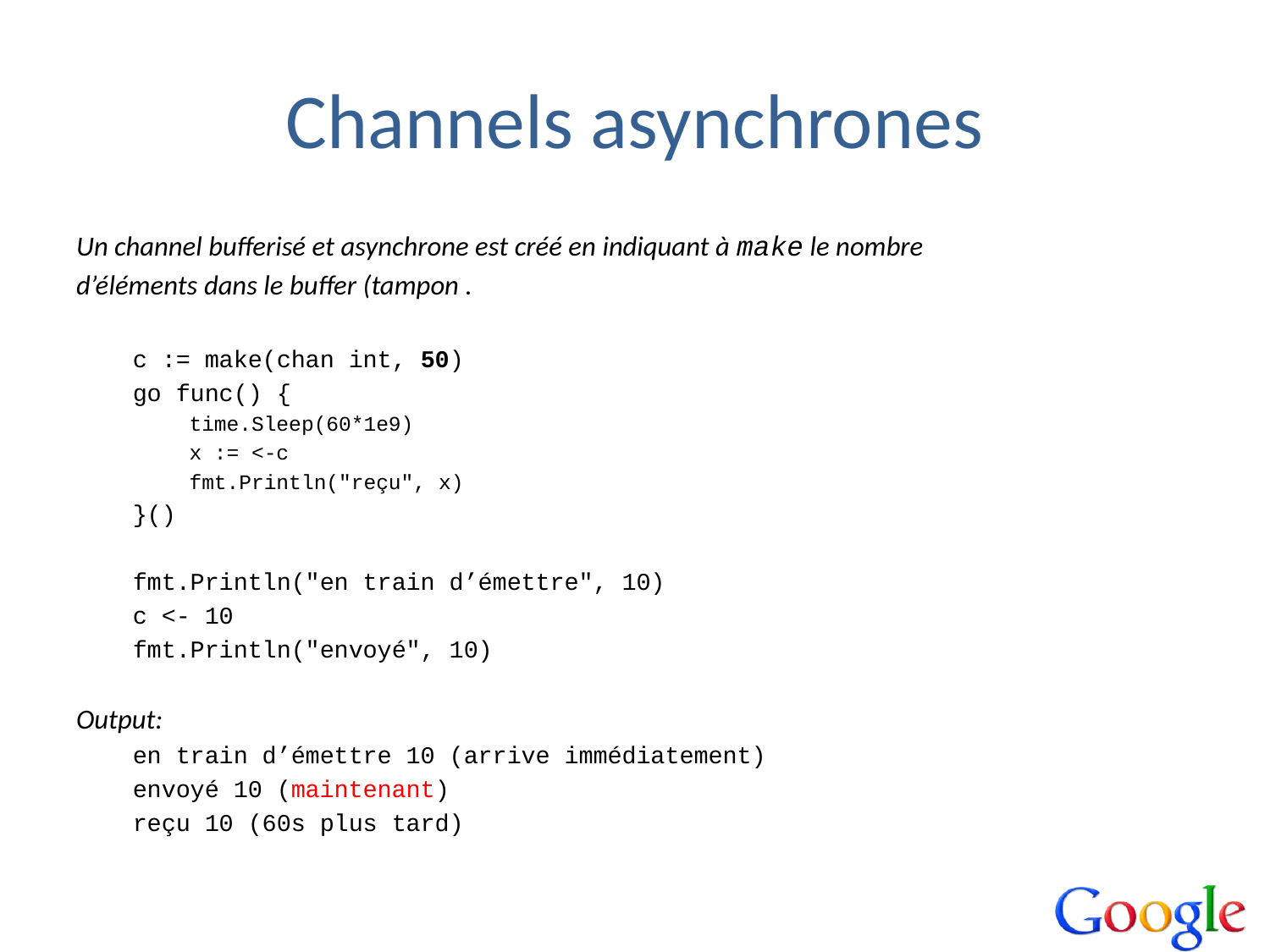

# Channels asynchrones
Un channel bufferisé et asynchrone est créé en indiquant à make le nombre
d’éléments dans le buffer (tampon .

c := make(chan int, 50)
go func() {
time.Sleep(60*1e9)
x := <-c
fmt.Println("reçu", x)
}()

fmt.Println("en train d’émettre", 10)
c <- 10
fmt.Println("envoyé", 10)

Output:
en train d’émettre 10 (arrive immédiatement)
envoyé 10 (maintenant)
reçu 10 (60s plus tard)